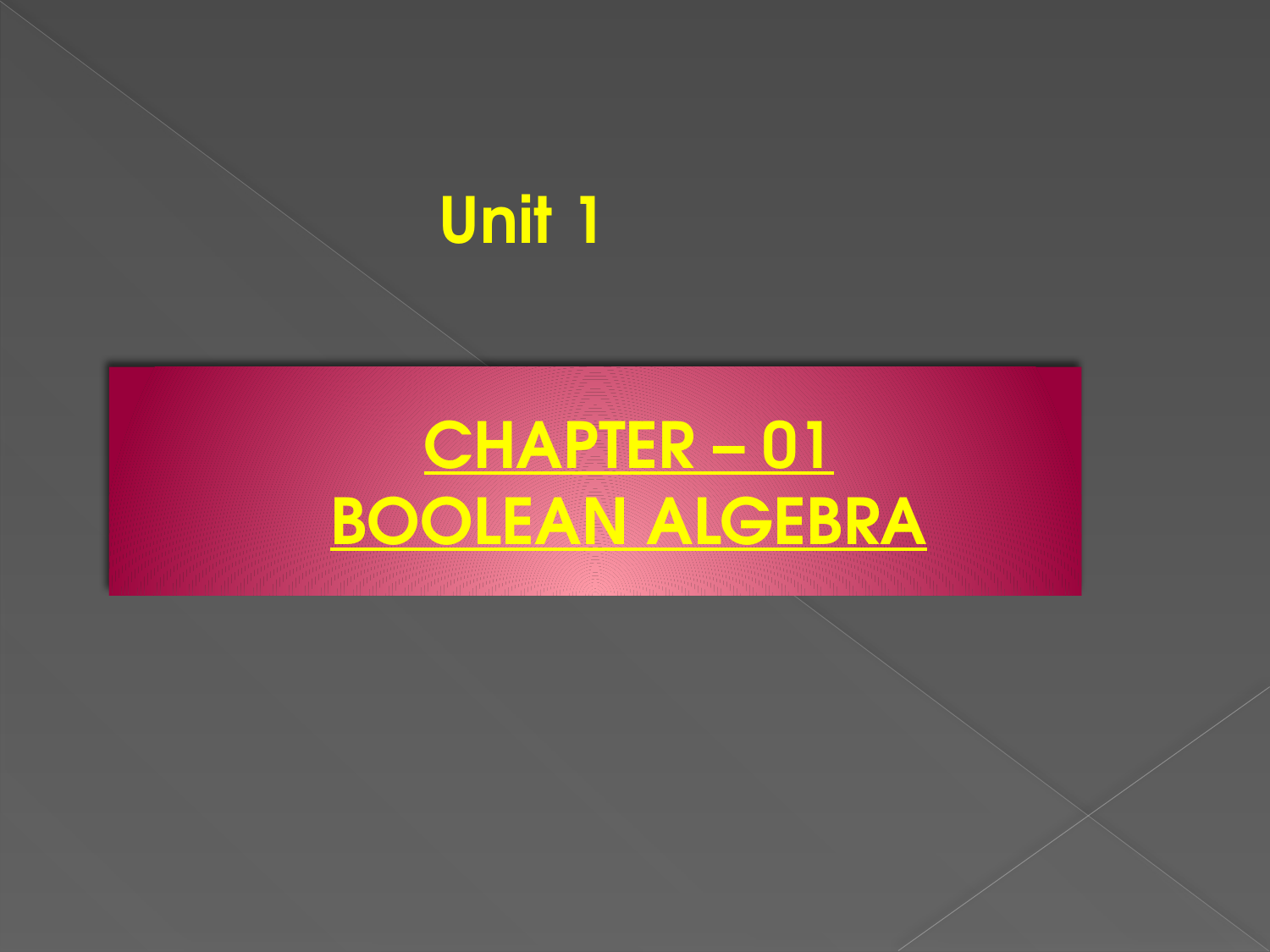

Unit 1
# CHAPTER – 01 BOOLEAN ALGEBRA